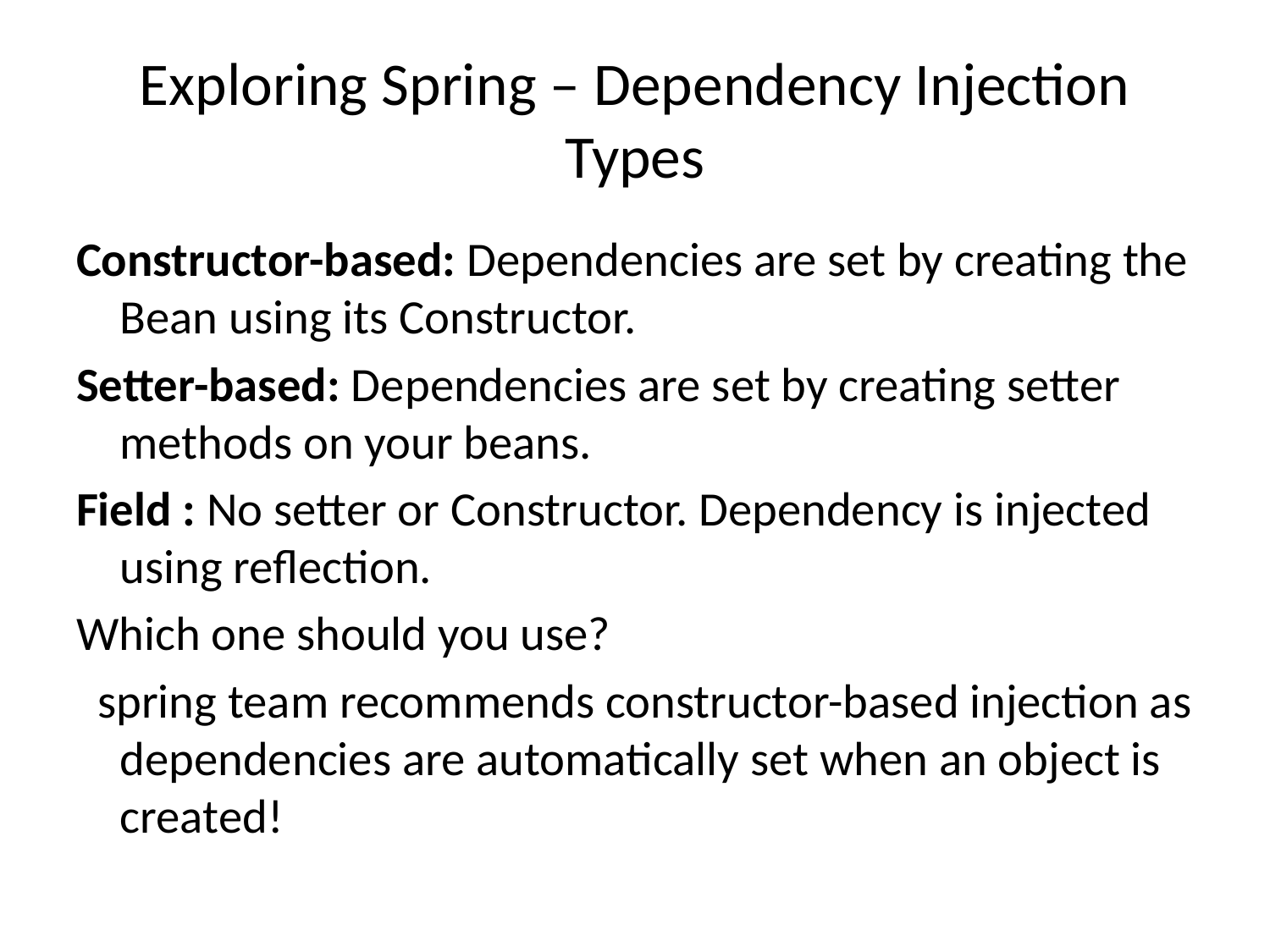

# Exploring Spring – Dependency Injection Types
Constructor-based: Dependencies are set by creating the Bean using its Constructor.
Setter-based: Dependencies are set by creating setter methods on your beans.
Field : No setter or Constructor. Dependency is injected using reflection.
Which one should you use?
  spring team recommends constructor-based injection as dependencies are automatically set when an object is created!